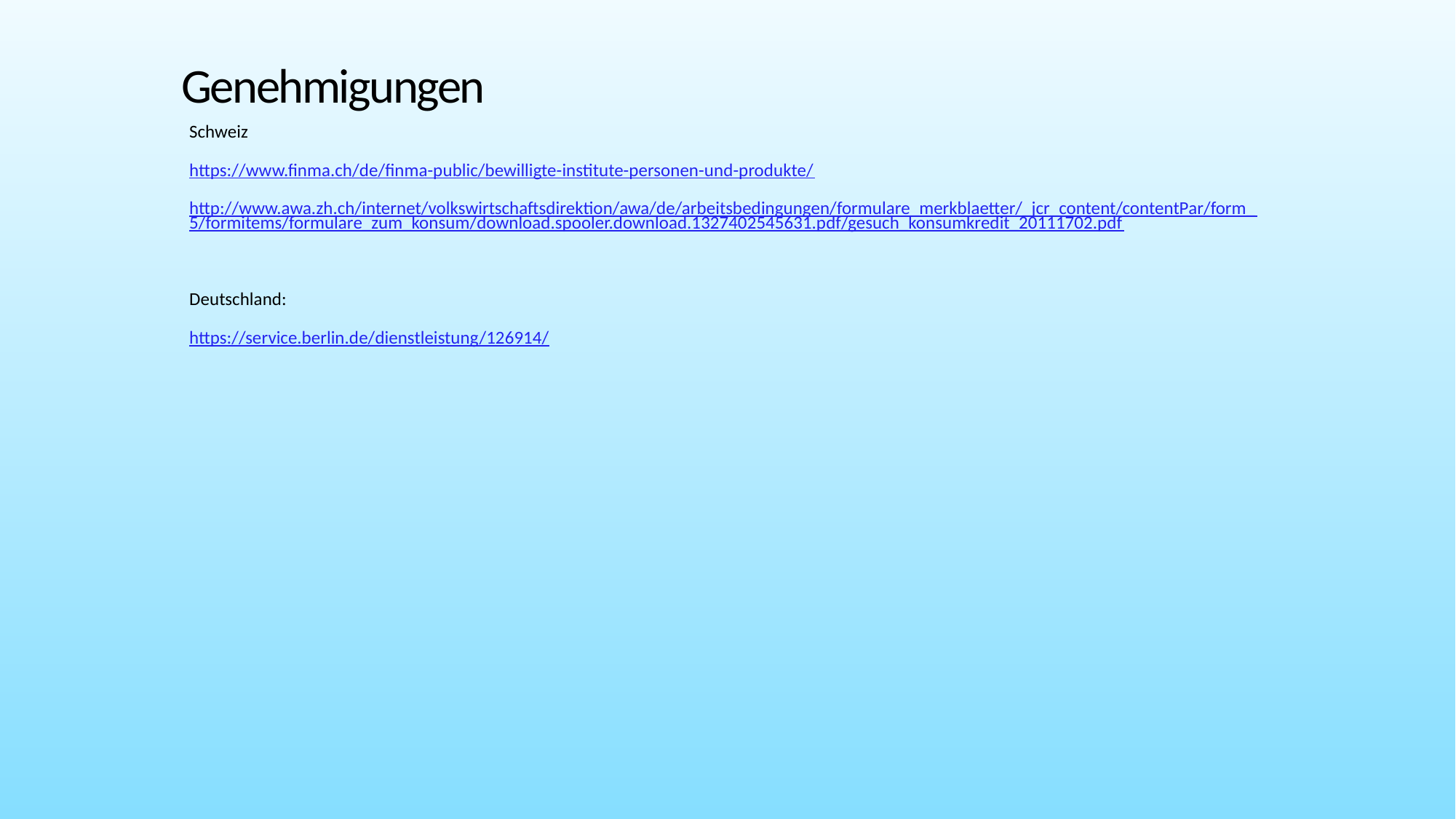

# Genehmigungen
Schweiz
https://www.finma.ch/de/finma-public/bewilligte-institute-personen-und-produkte/
http://www.awa.zh.ch/internet/volkswirtschaftsdirektion/awa/de/arbeitsbedingungen/formulare_merkblaetter/_jcr_content/contentPar/form_5/formitems/formulare_zum_konsum/download.spooler.download.1327402545631.pdf/gesuch_konsumkredit_20111702.pdf

Deutschland:
https://service.berlin.de/dienstleistung/126914/